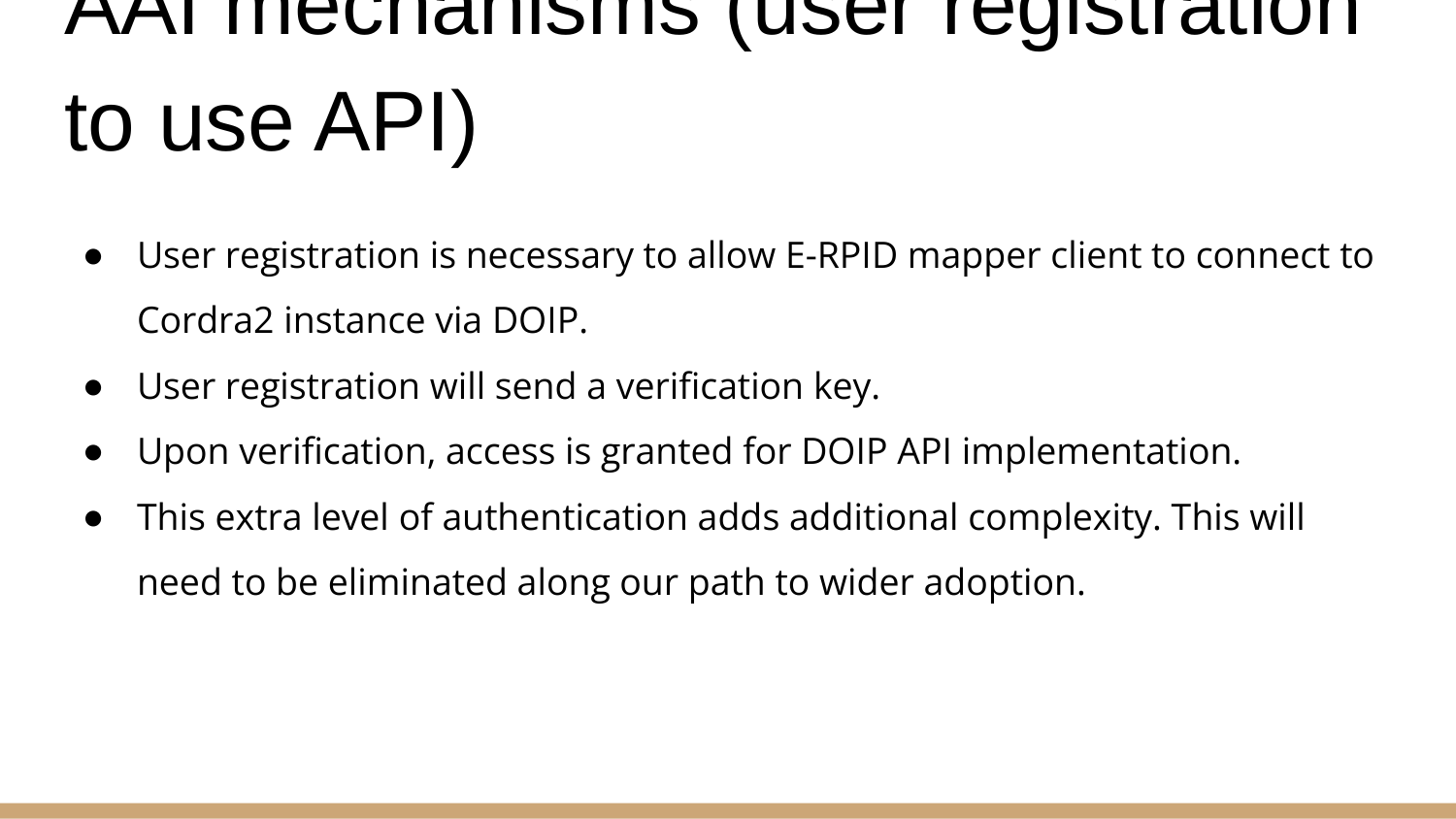

# AAI mechanisms (user registration to use API)
User registration is necessary to allow E-RPID mapper client to connect to Cordra2 instance via DOIP.
User registration will send a verification key.
Upon verification, access is granted for DOIP API implementation.
This extra level of authentication adds additional complexity. This will need to be eliminated along our path to wider adoption.